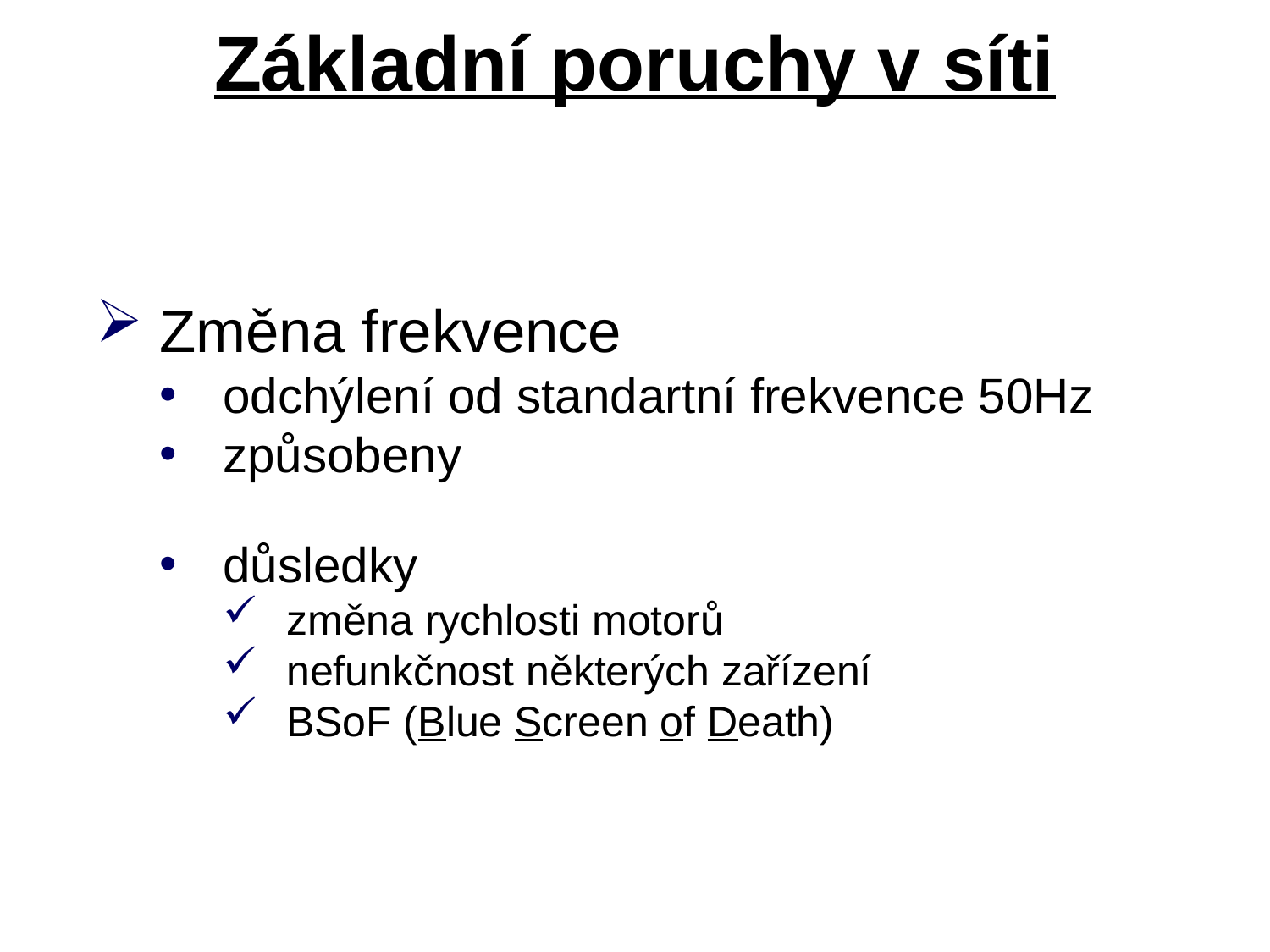

# Základní poruchy v síti
Změna frekvence
odchýlení od standartní frekvence 50Hz
způsobeny

důsledky
změna rychlosti motorů
nefunkčnost některých zařízení
BSoF (Blue Screen of Death)